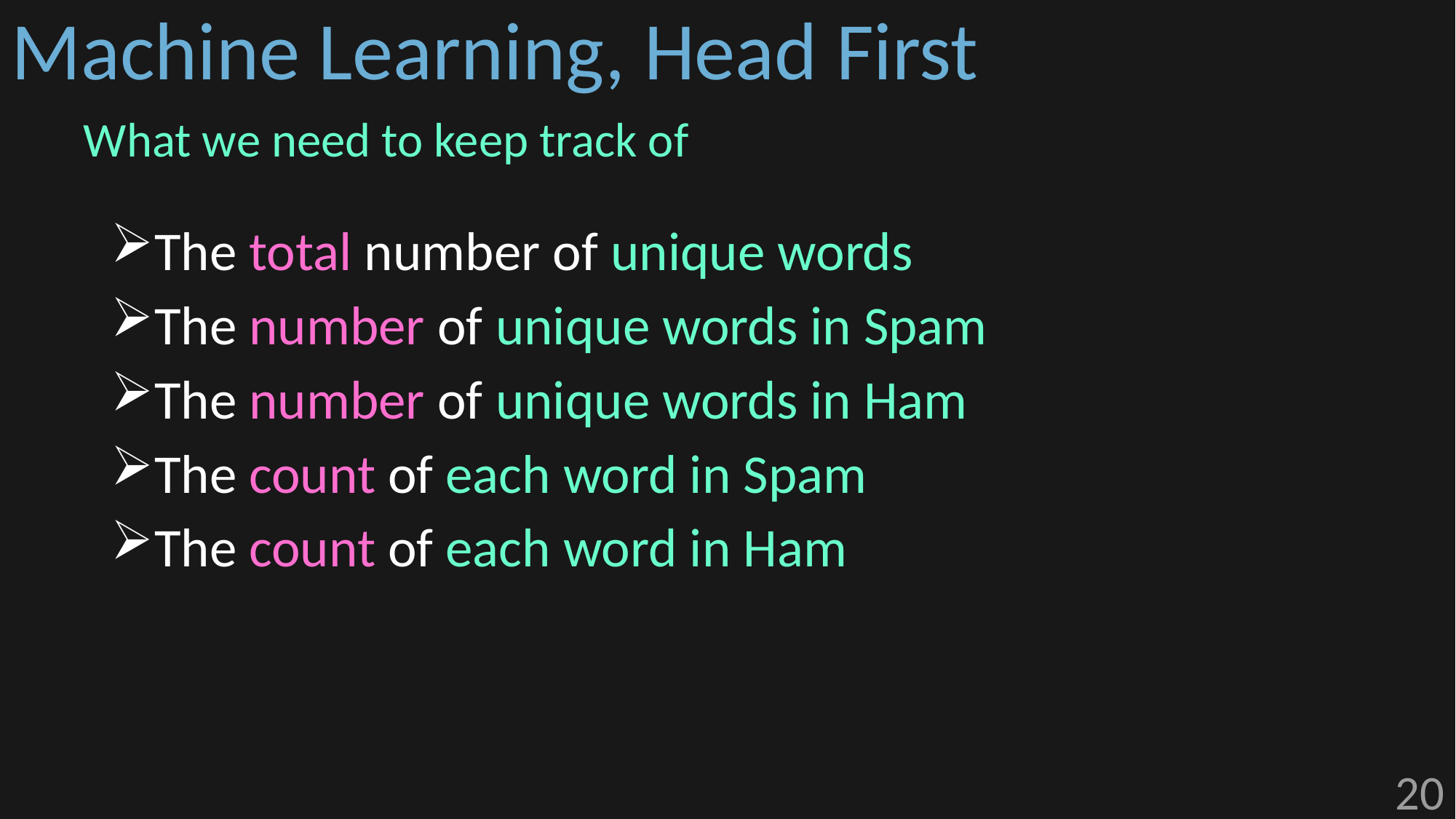

# Machine Learning, Head First
What we need to keep track of
The total number of unique words
The number of unique words in Spam
The number of unique words in Ham
The count of each word in Spam
The count of each word in Ham

20